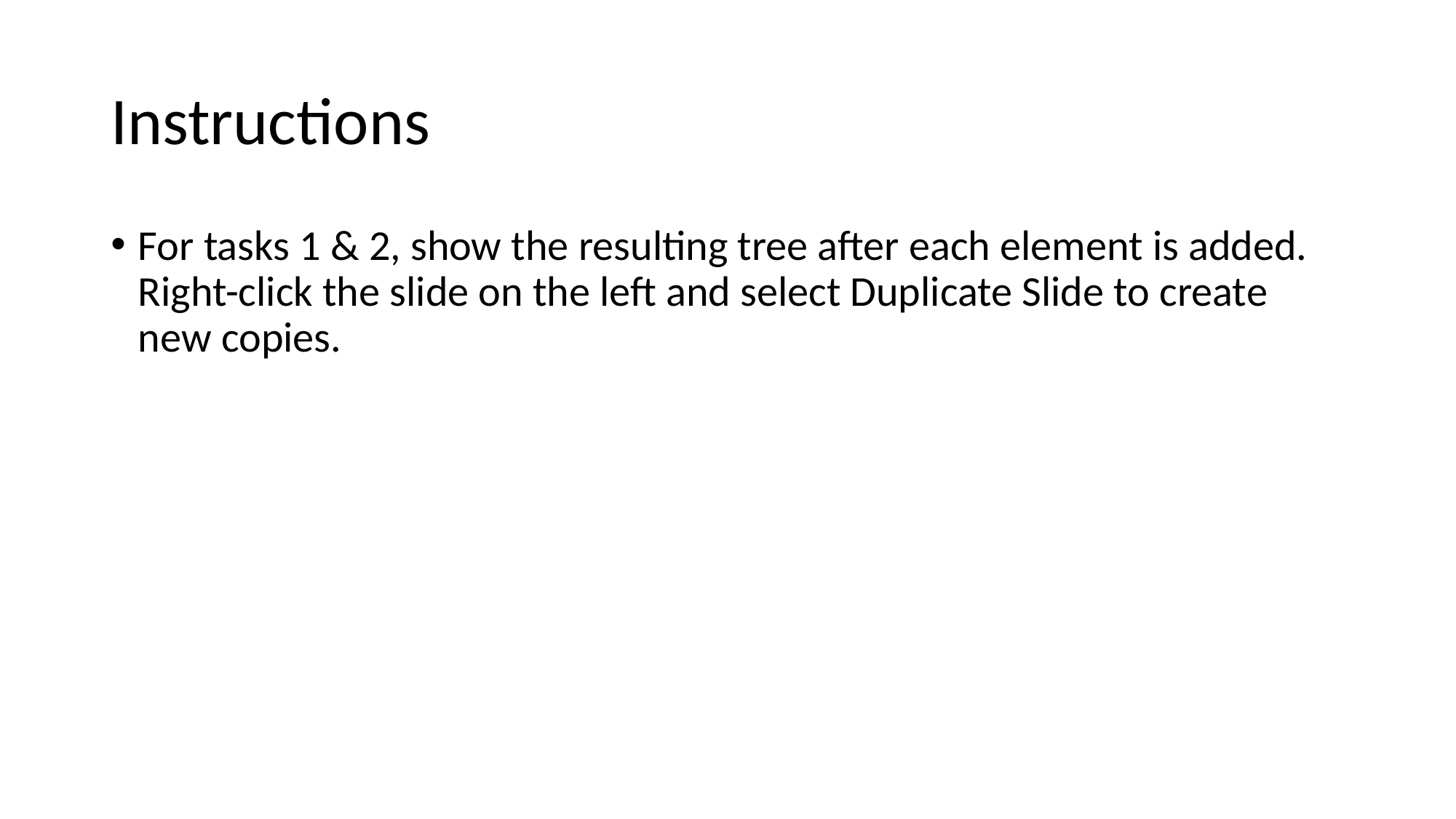

# Instructions
For tasks 1 & 2, show the resulting tree after each element is added. Right-click the slide on the left and select Duplicate Slide to create new copies.